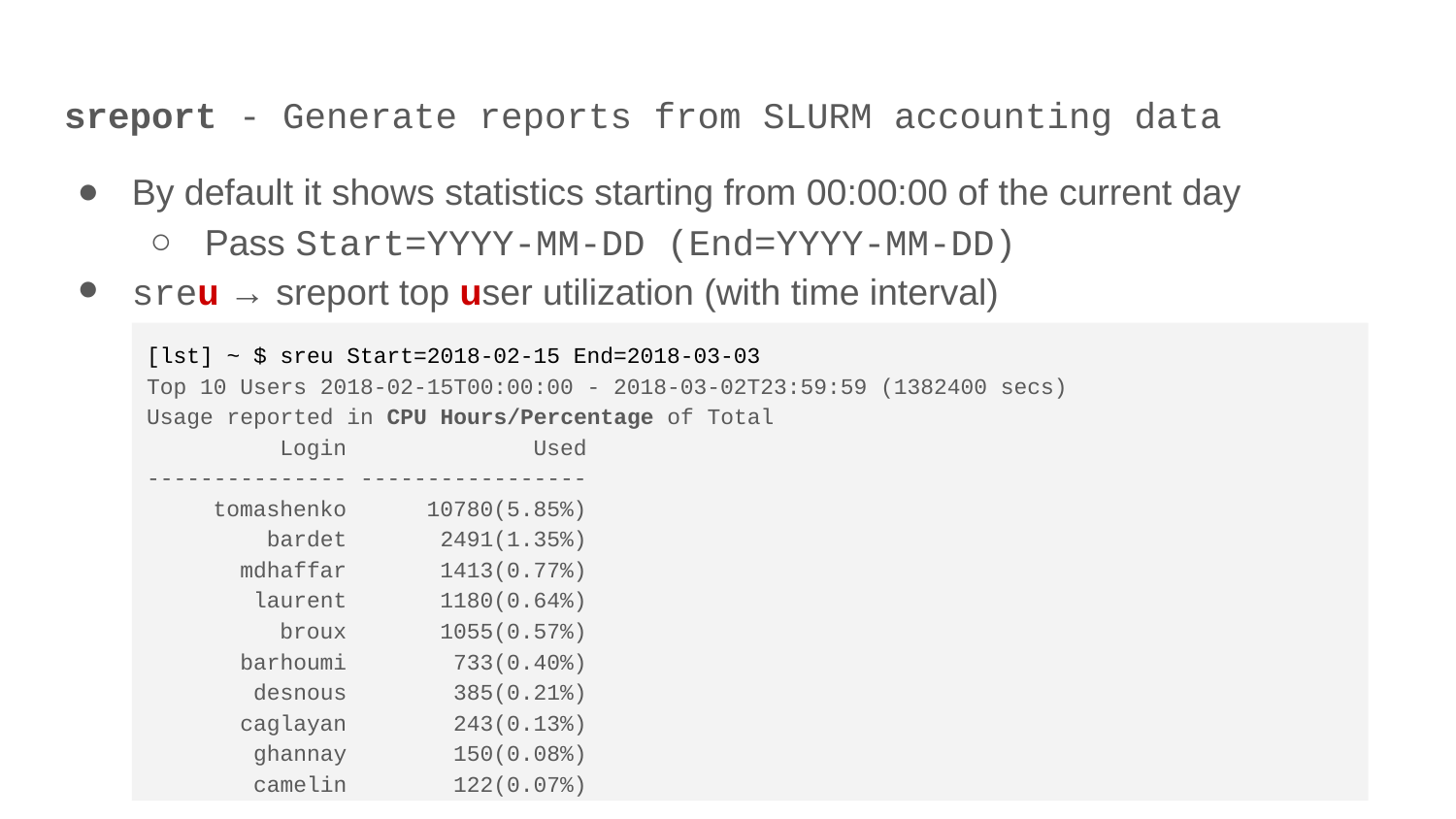

# sreport - Generate reports from SLURM accounting data
By default it shows statistics starting from 00:00:00 of the current day
Pass Start=YYYY-MM-DD (End=YYYY-MM-DD)
sreu → sreport top user utilization (with time interval)
[lst] ~ $ sreu Start=2018-02-15 End=2018-03-03
Top 10 Users 2018-02-15T00:00:00 - 2018-03-02T23:59:59 (1382400 secs)
Usage reported in CPU Hours/Percentage of Total
          Login              Used
--------------- -----------------
     tomashenko      10780(5.85%)
         bardet       2491(1.35%)
       mdhaffar       1413(0.77%)
        laurent       1180(0.64%)
          broux       1055(0.57%)
       barhoumi        733(0.40%)
        desnous        385(0.21%)
       caglayan        243(0.13%)
        ghannay        150(0.08%)
        camelin        122(0.07%)